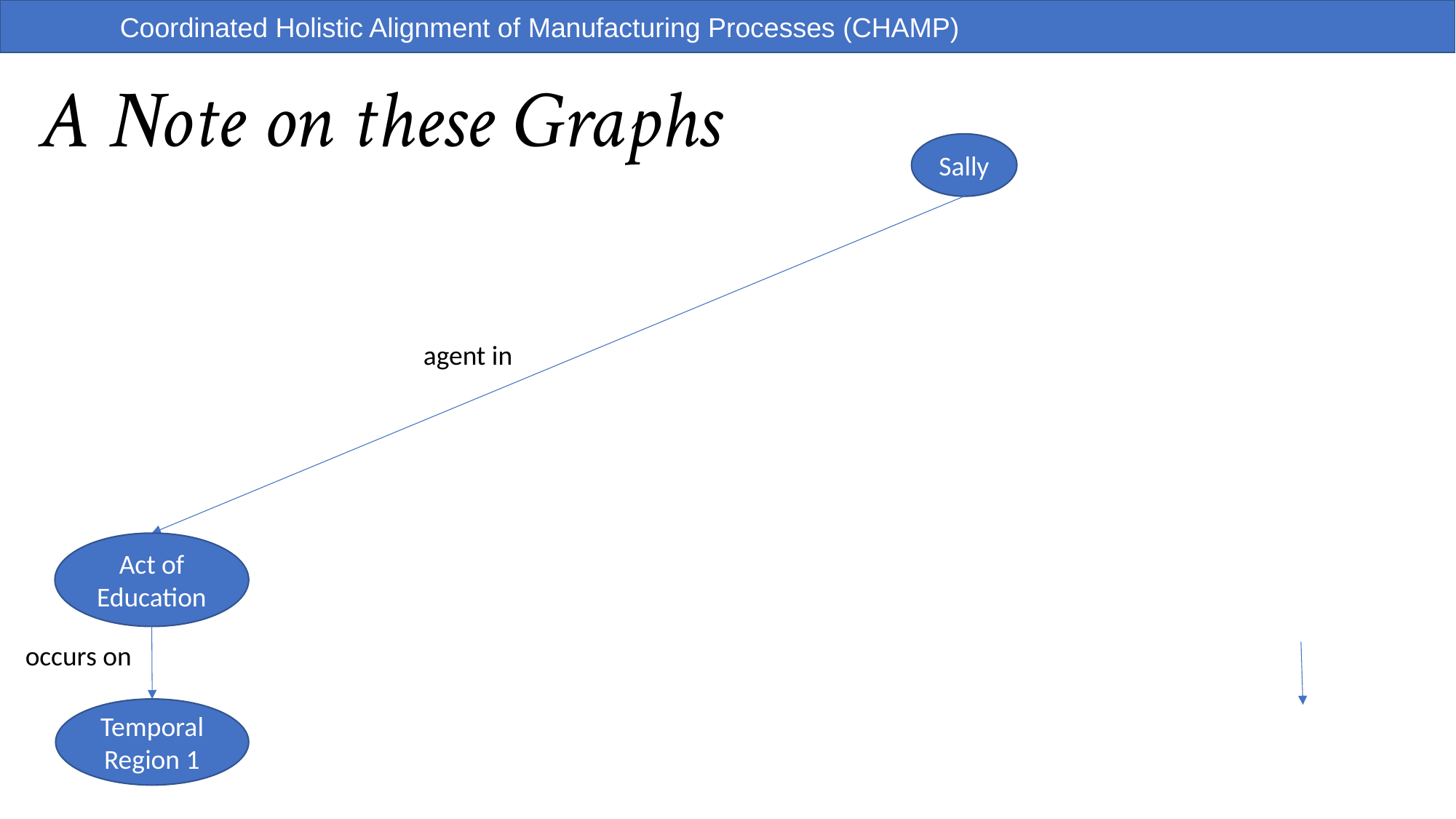

Coordinated Holistic Alignment of Manufacturing Processes (CHAMP)
A Note on these Graphs

Sally
agent in
Act of Education
occurs on
Temporal Region 1